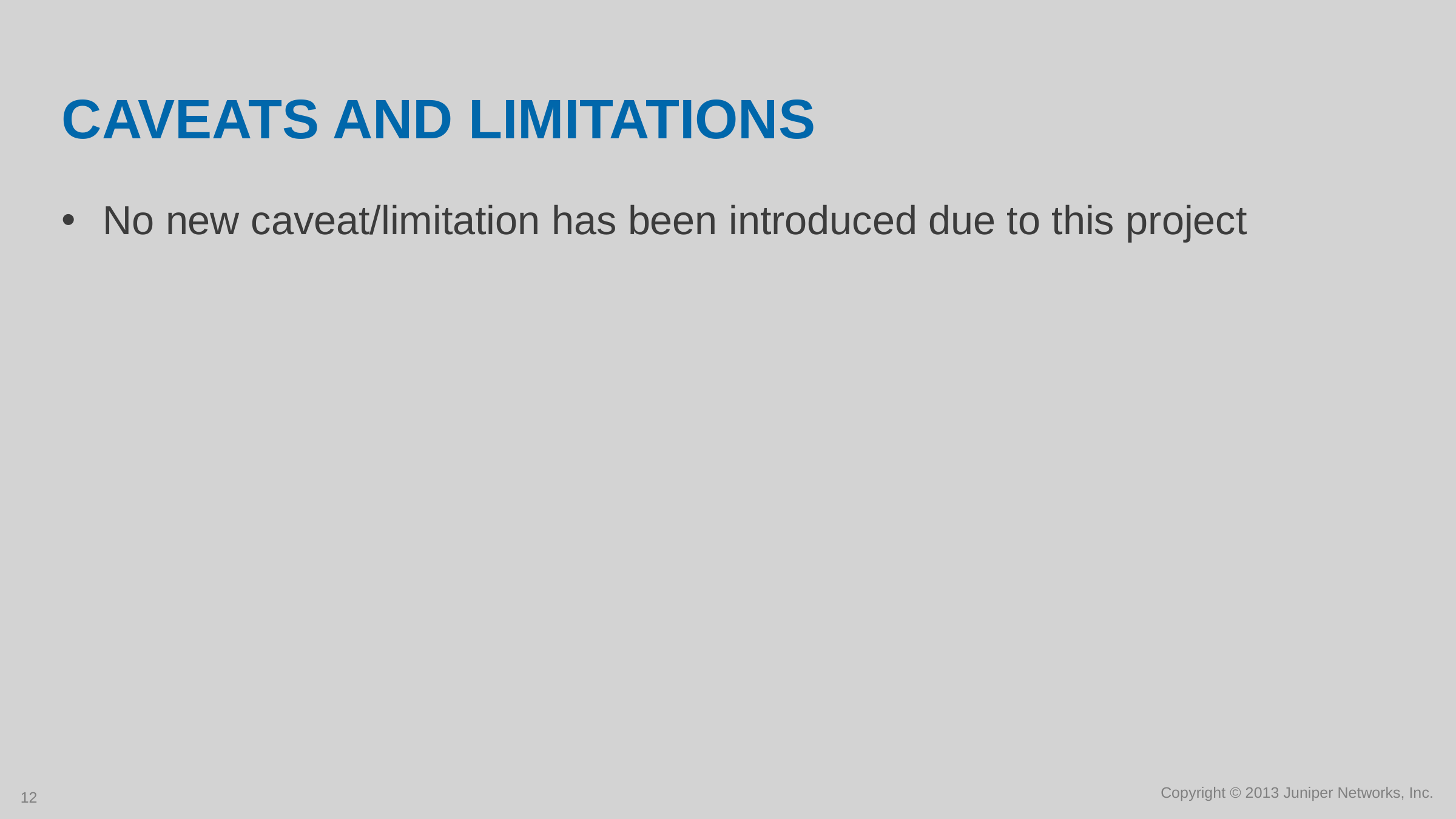

# Caveats and Limitations
No new caveat/limitation has been introduced due to this project